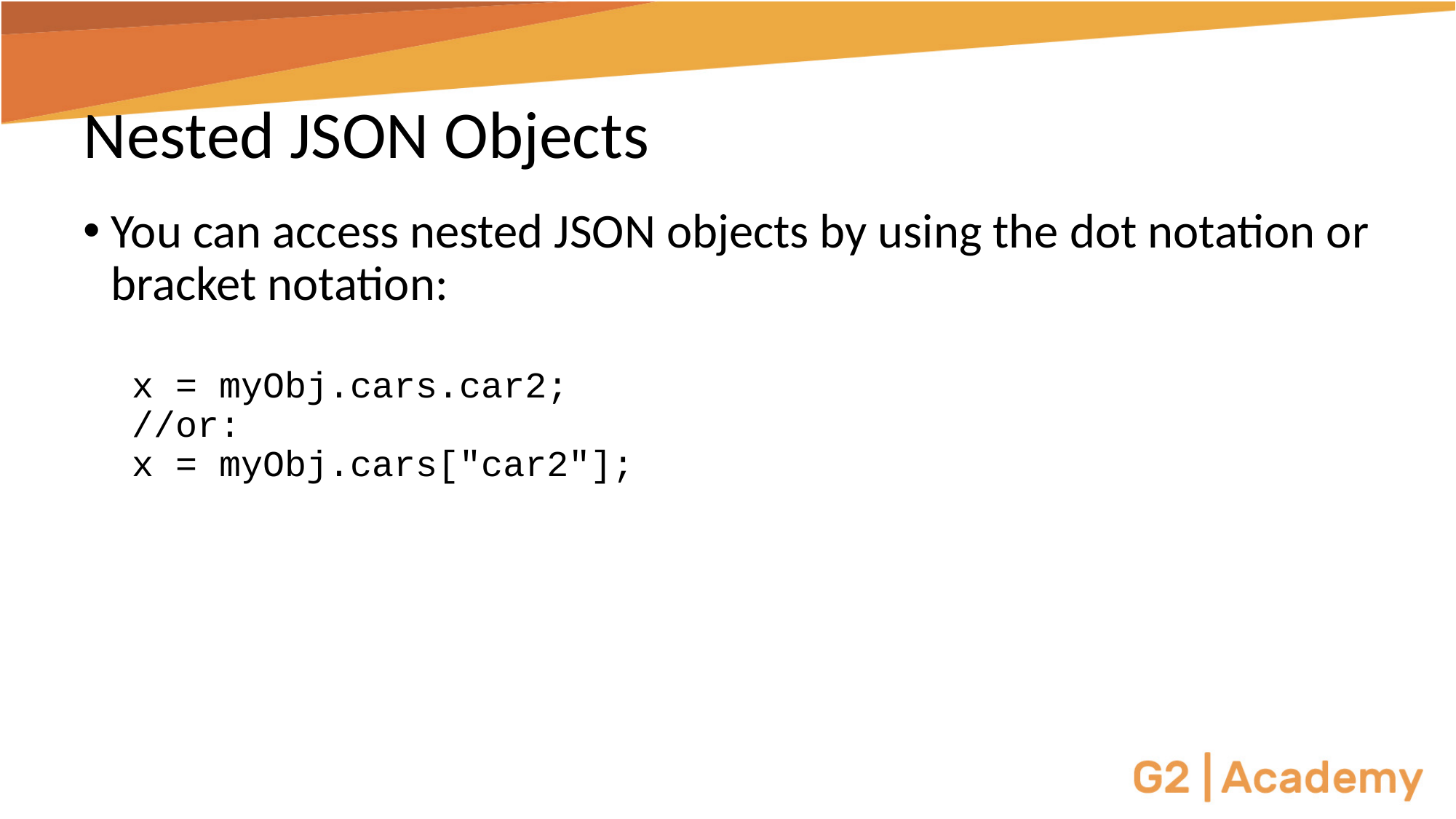

# Nested JSON Objects
You can access nested JSON objects by using the dot notation or bracket notation:

x = myObj.cars.car2;
//or:
x = myObj.cars["car2"];